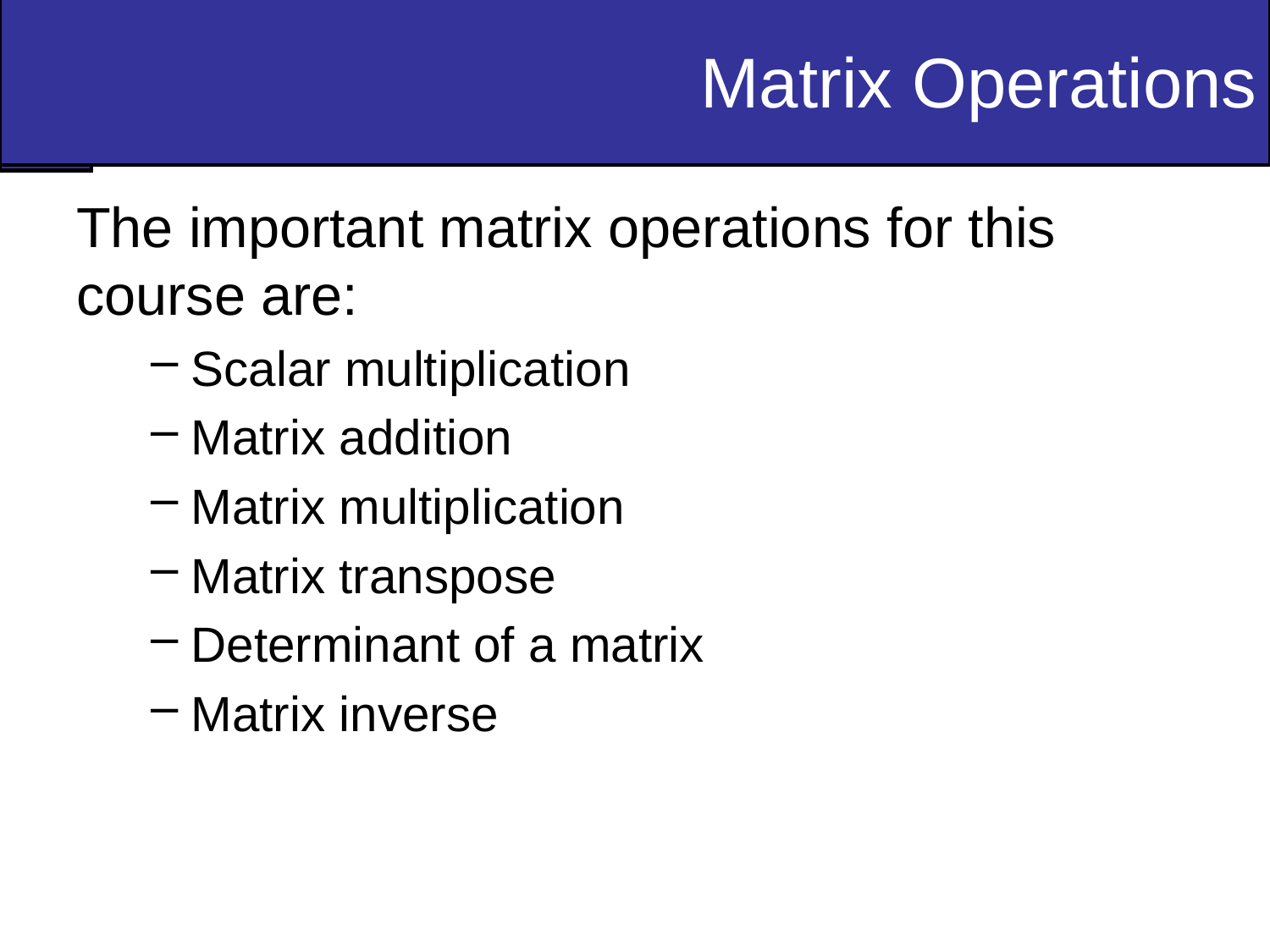

# Matrix Operations
The important matrix operations for this course are:
Scalar multiplication
Matrix addition
Matrix multiplication
Matrix transpose
Determinant of a matrix
Matrix inverse